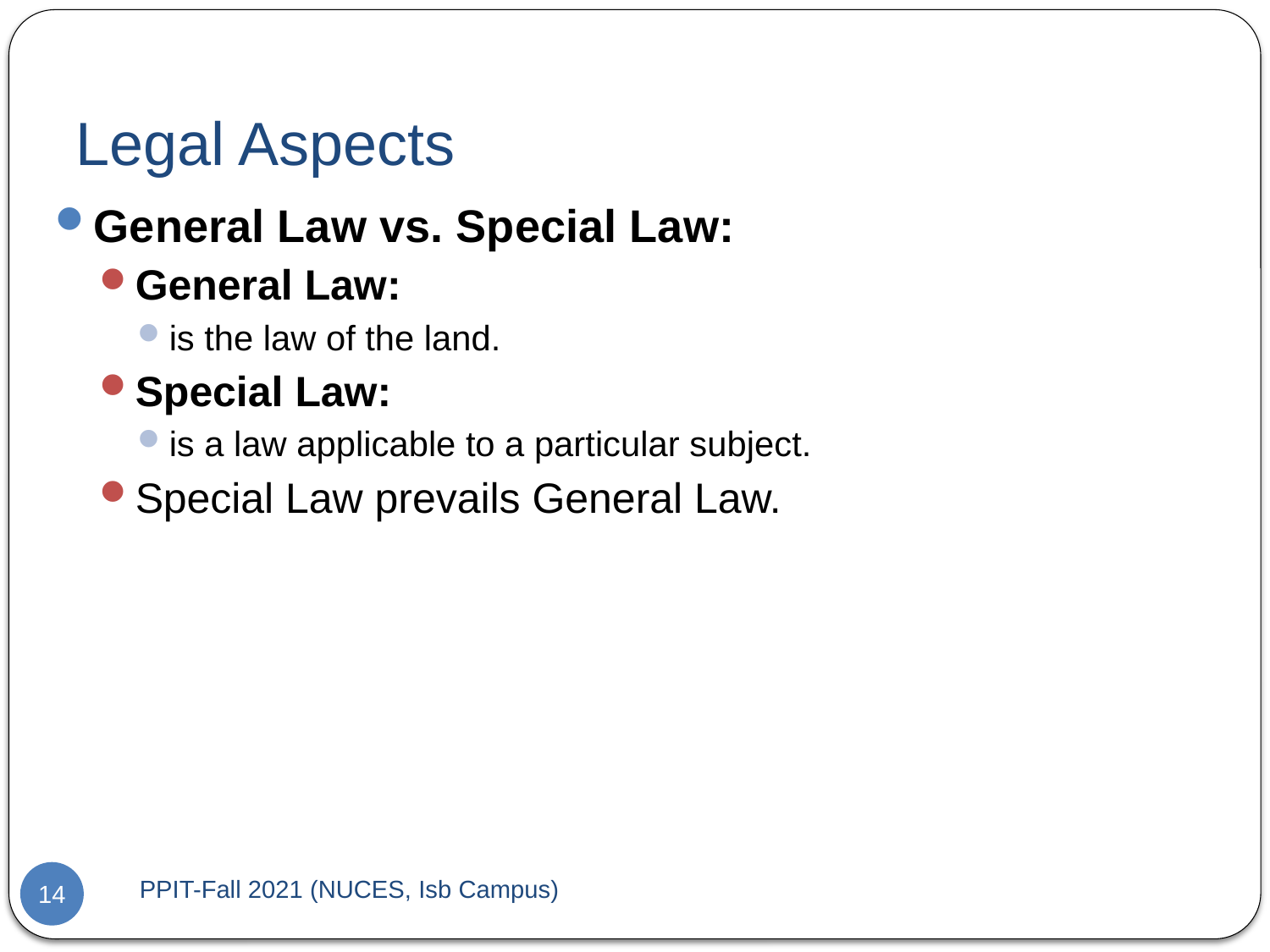

# Legal Aspects
General Law vs. Special Law:
General Law:
is the law of the land.
Special Law:
is a law applicable to a particular subject.
Special Law prevails General Law.
PPIT-Fall 2021 (NUCES, Isb Campus)
14